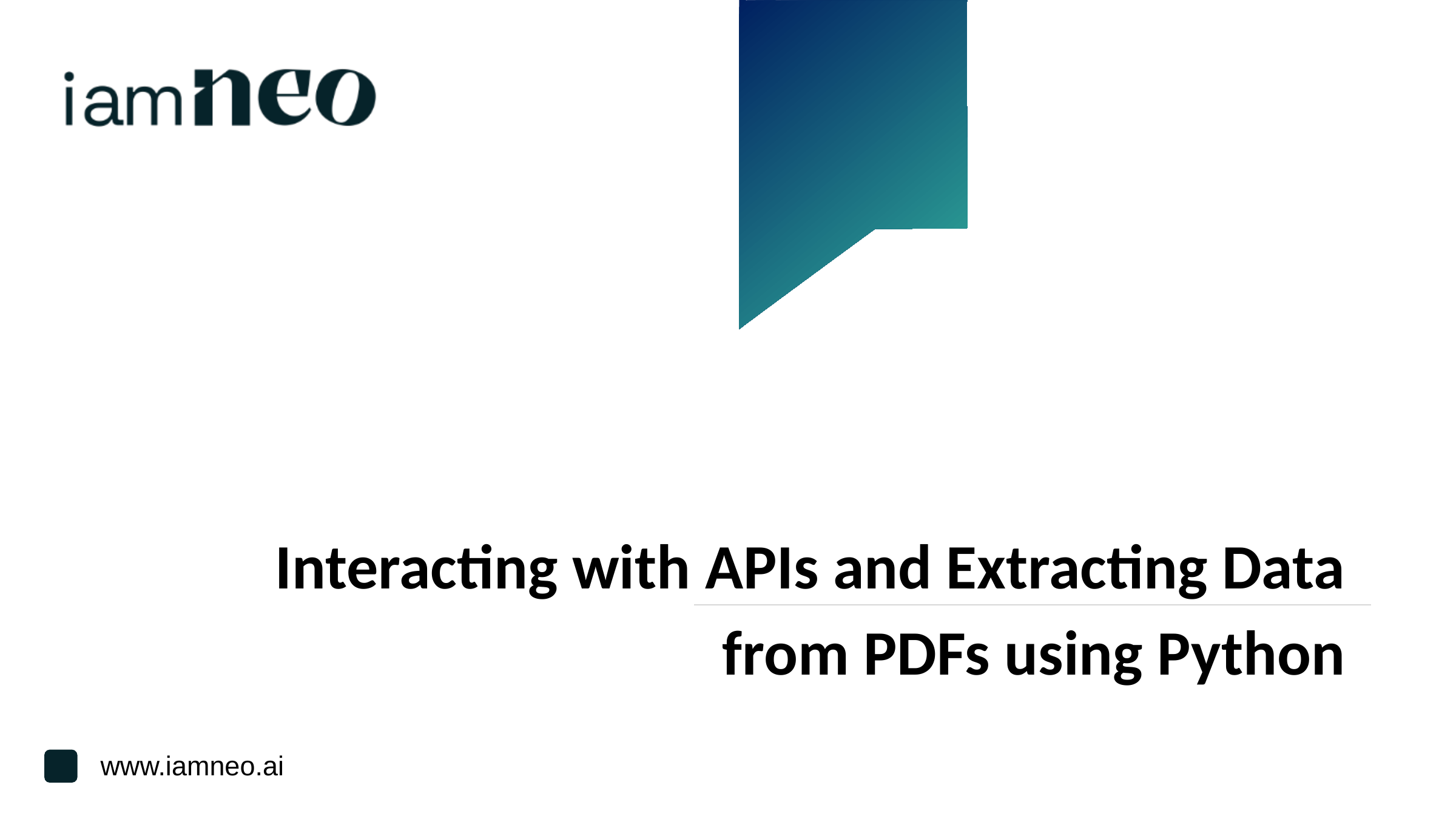

Interacting with APIs and Extracting Data from PDFs using Python